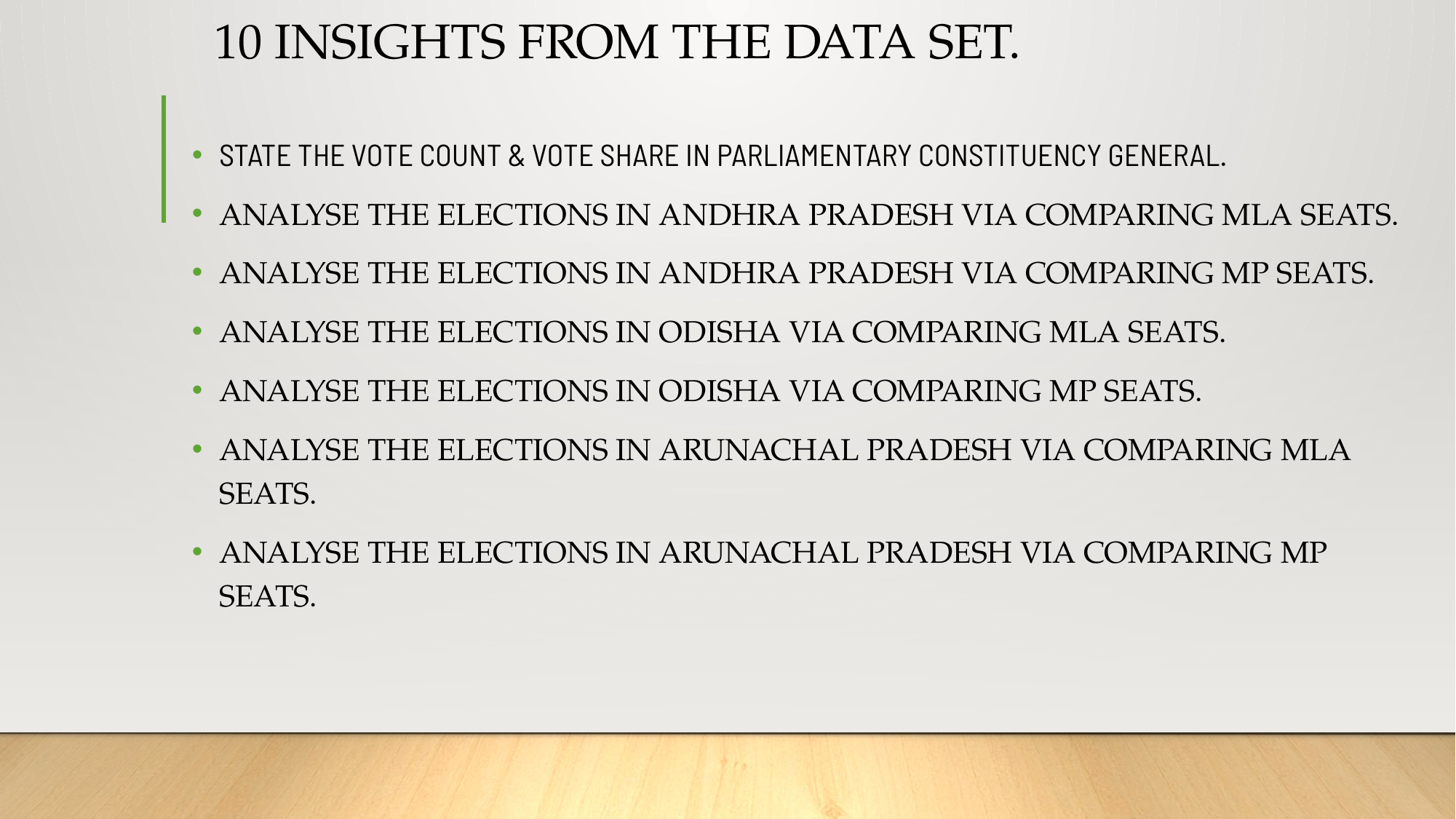

# 10 INSIGHTS FROM THE DATA SET.
STATE THE VOTE COUNT & VOTE SHARE IN PARLIAMENTARY CONSTITUENCY GENERAL.
ANALYSE THE ELECTIONS IN ANDHRA PRADESH VIA COMPARING MLA SEATS.
ANALYSE THE ELECTIONS IN ANDHRA PRADESH VIA COMPARING MP SEATS.
ANALYSE THE ELECTIONS IN ODISHA VIA COMPARING MLA SEATS.
ANALYSE THE ELECTIONS IN ODISHA VIA COMPARING MP SEATS.
ANALYSE THE ELECTIONS IN ARUNACHAL PRADESH VIA COMPARING MLA SEATS.
ANALYSE THE ELECTIONS IN ARUNACHAL PRADESH VIA COMPARING MP SEATS.